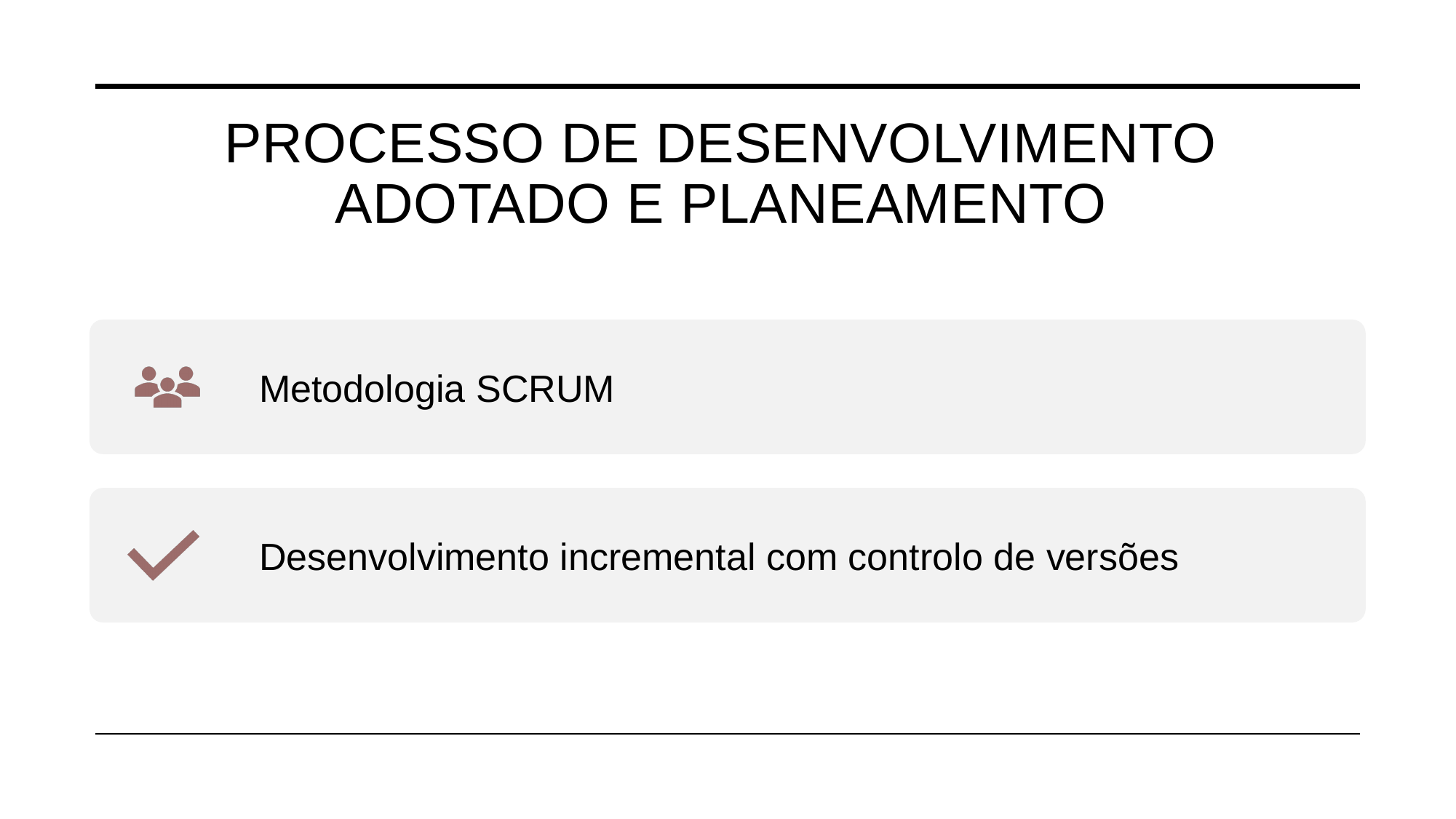

# processo de desenvolvimento adotado e planeamento
Metodologia SCRUM
Desenvolvimento incremental com controlo de versões